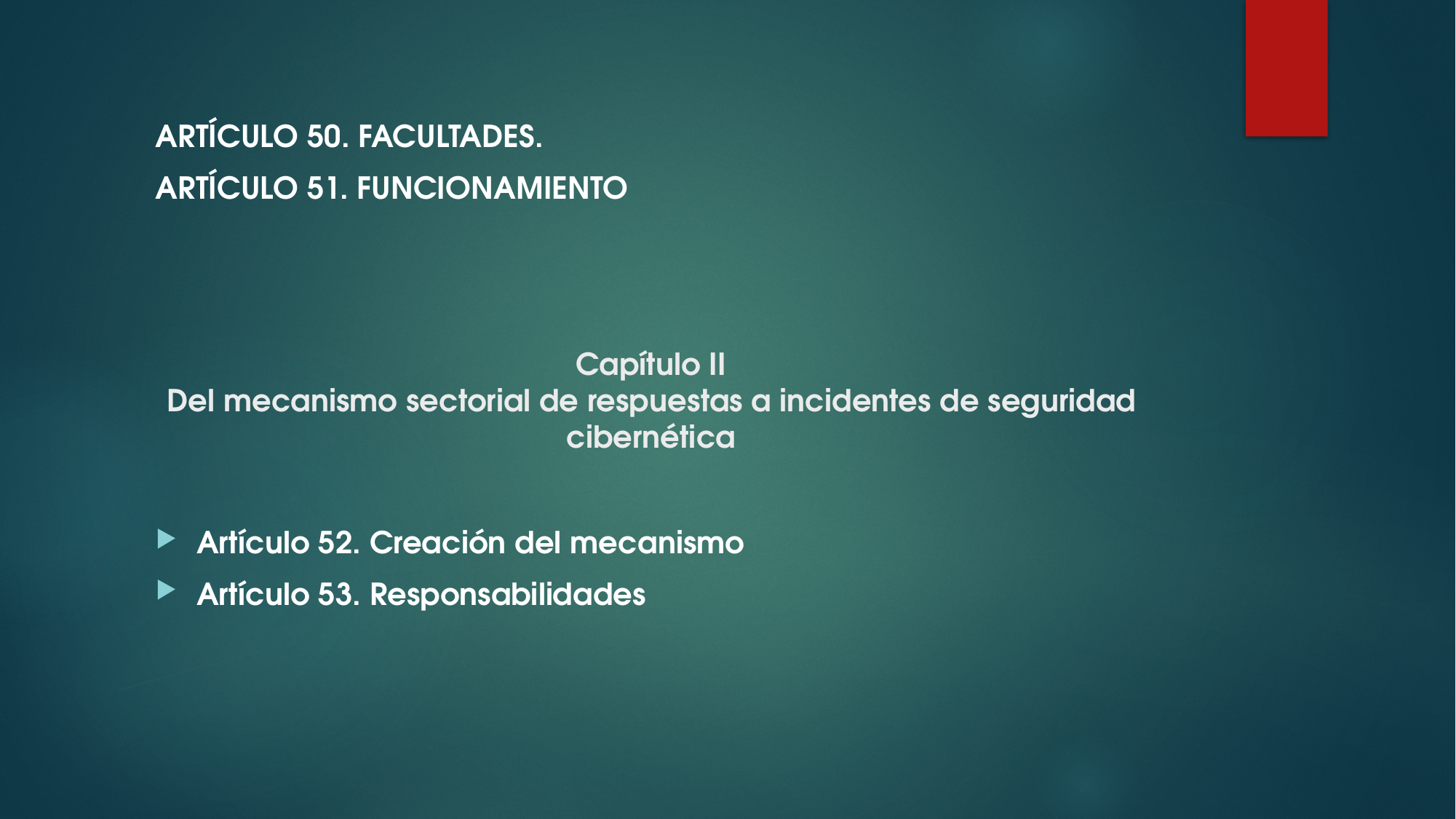

Artículo 50. Facultades.
Artículo 51. Funcionamiento

Capítulo II
Del mecanismo sectorial de respuestas a incidentes de seguridad cibernética
Artículo 52. Creación del mecanismo
Artículo 53. Responsabilidades